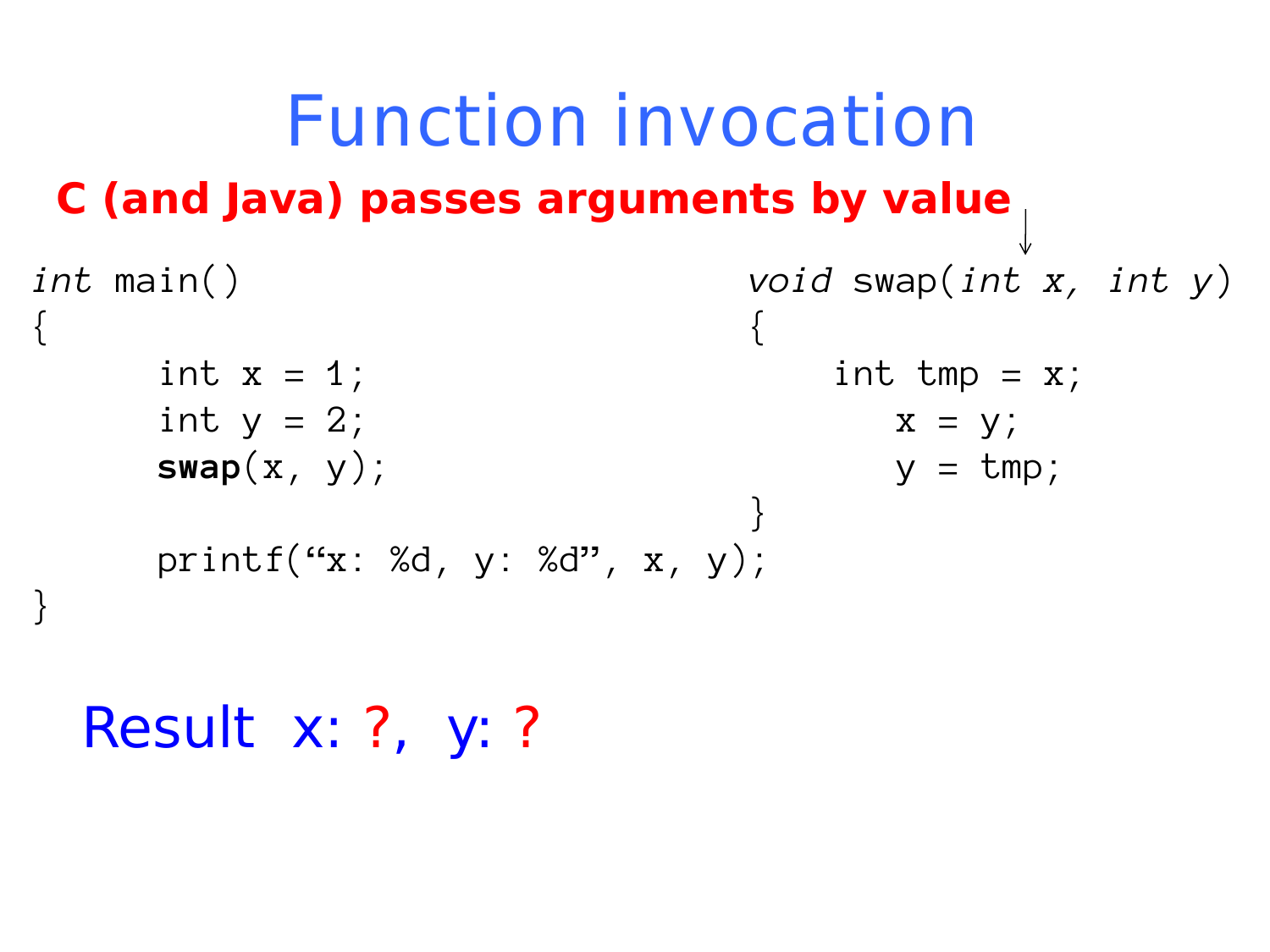

# Function invocation
C (and Java) passes arguments by value
int main()
{
	int x = 1;
	int y = 2;
	swap(x, y);

	printf(“x: %d, y: %d”, x, y);
}
void swap(int x, int y)
{
    int tmp = x;
	 x = y;
	 y = tmp;
}
Result  x: ?,  y: ?